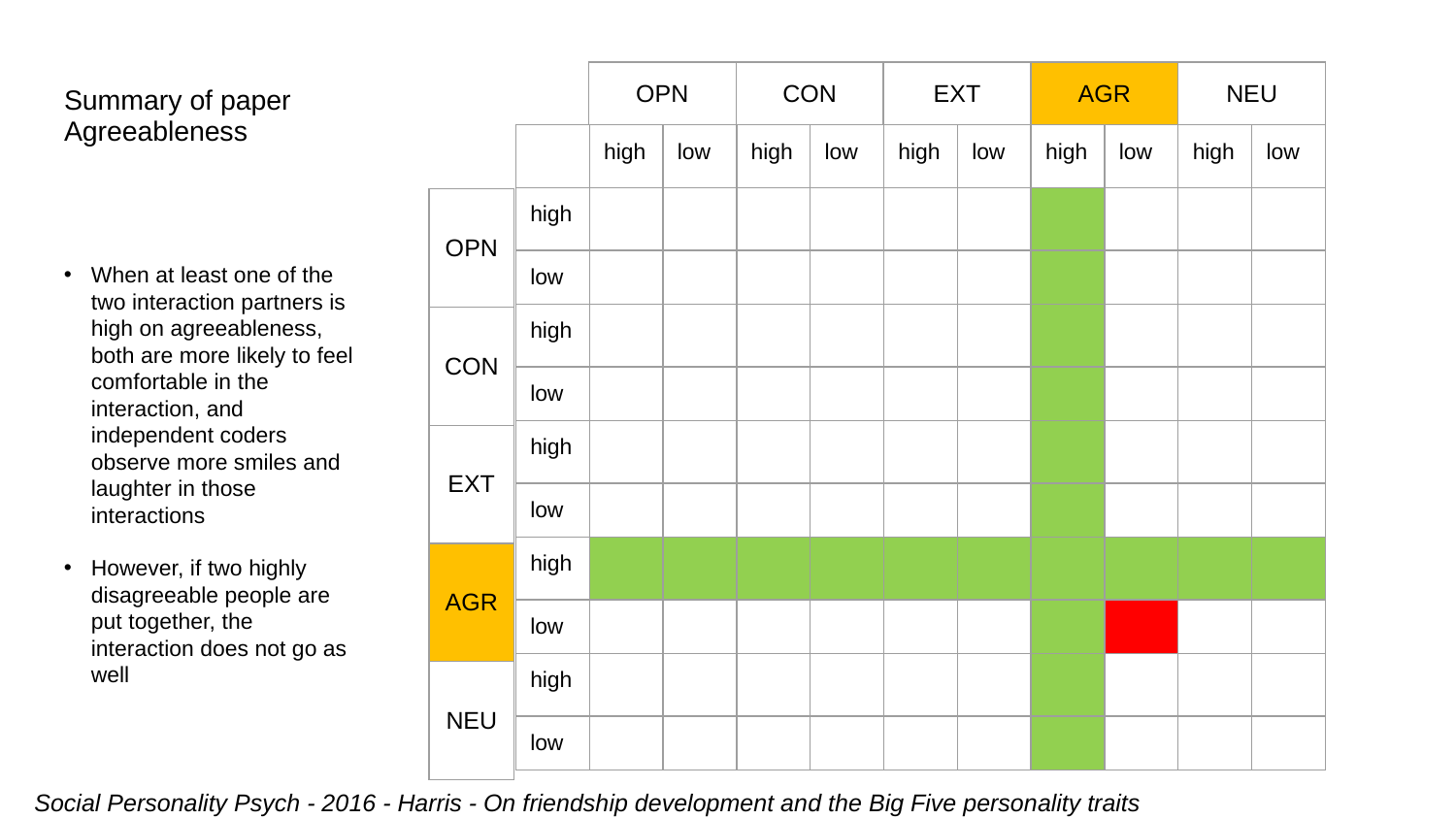

| OPN | CON | EXT | AGR | NEU |
| --- | --- | --- | --- | --- |
# Summary of paper Agreeableness
|  | high | low | high | low | high | low | high | low | high | low |
| --- | --- | --- | --- | --- | --- | --- | --- | --- | --- | --- |
| high |  |  |  |  |  |  |  |  |  |  |
| low |  |  |  |  |  |  |  |  |  |  |
| high |  |  |  |  |  |  |  |  |  |  |
| low |  |  |  |  |  |  |  |  |  |  |
| high |  |  |  |  |  |  |  |  |  |  |
| low |  |  |  |  |  |  |  |  |  |  |
| high |  |  |  |  |  |  |  |  |  |  |
| low |  |  |  |  |  |  |  |  |  |  |
| high |  |  |  |  |  |  |  |  |  |  |
| low |  |  |  |  |  |  |  |  |  |  |
| OPN |
| --- |
| CON |
| EXT |
| AGR |
| NEU |
When at least one of the two interaction partners is high on agreeableness, both are more likely to feel comfortable in the interaction, and independent coders observe more smiles and laughter in those interactions

However, if two highly disagreeable people are put together, the interaction does not go as well

Social Personality Psych - 2016 - Harris - On friendship development and the Big Five personality traits